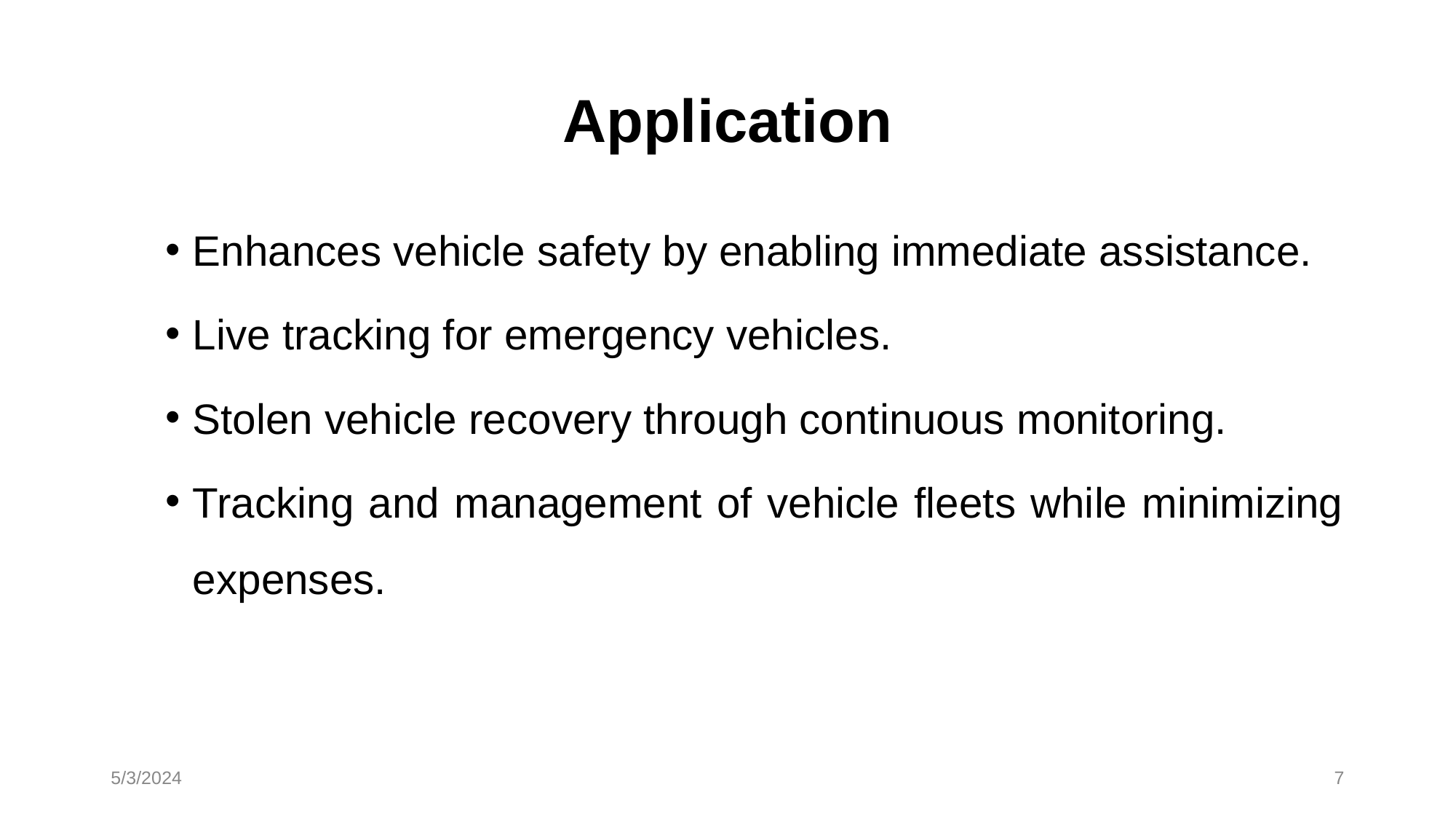

# Application
Enhances vehicle safety by enabling immediate assistance.
Live tracking for emergency vehicles.
Stolen vehicle recovery through continuous monitoring.
Tracking and management of vehicle fleets while minimizing expenses.

5/3/2024
7